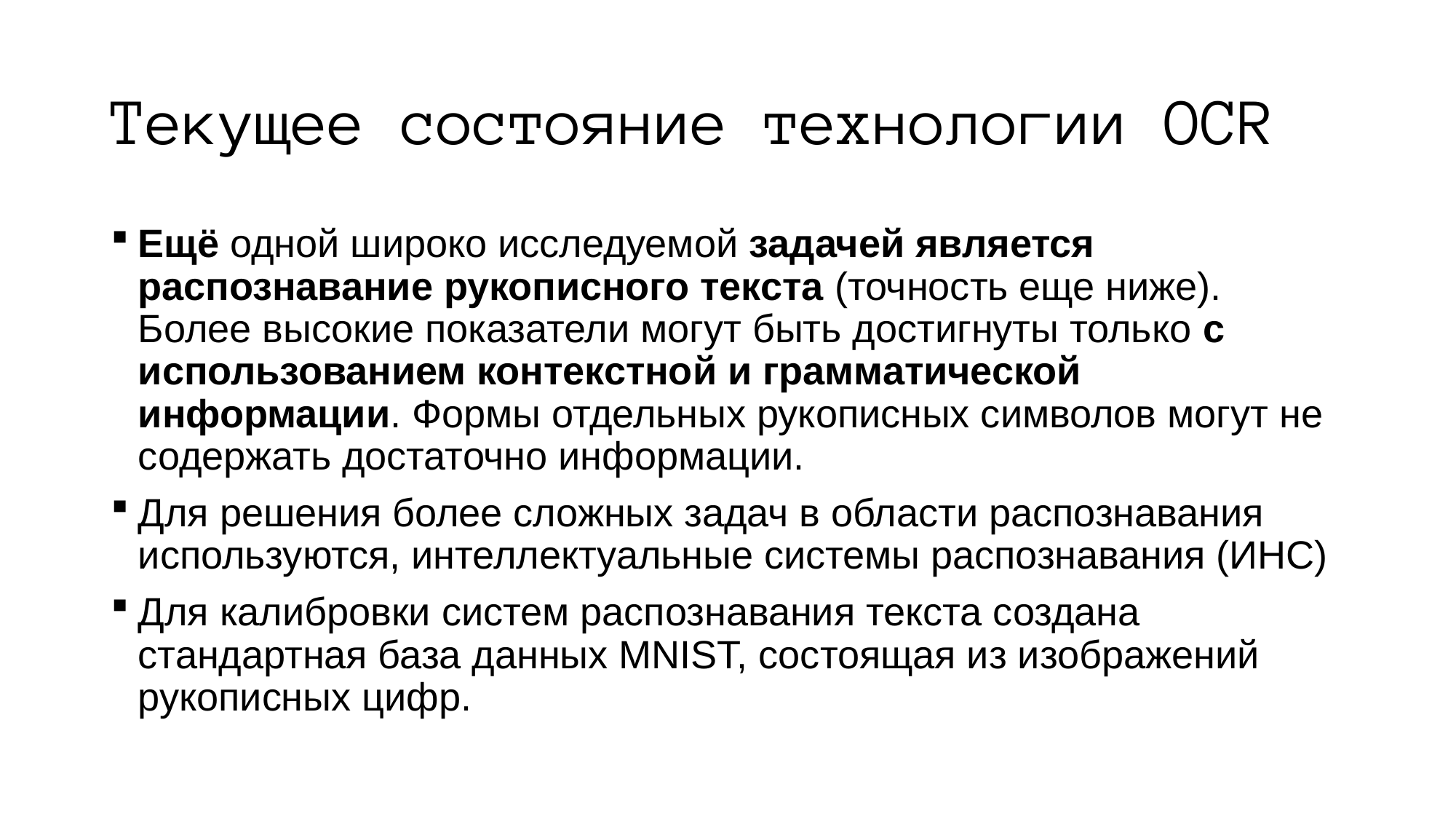

# Текущее состояние технологии OCR
Ещё одной широко исследуемой задачей является распознавание рукописного текста (точность еще ниже). Более высокие показатели могут быть достигнуты только с использованием контекстной и грамматической информации. Формы отдельных рукописных символов могут не содержать достаточно информации.
Для решения более сложных задач в области распознавания используются, интеллектуальные системы распознавания (ИНС)
Для калибровки систем распознавания текста создана стандартная база данных MNIST, состоящая из изображений рукописных цифр.